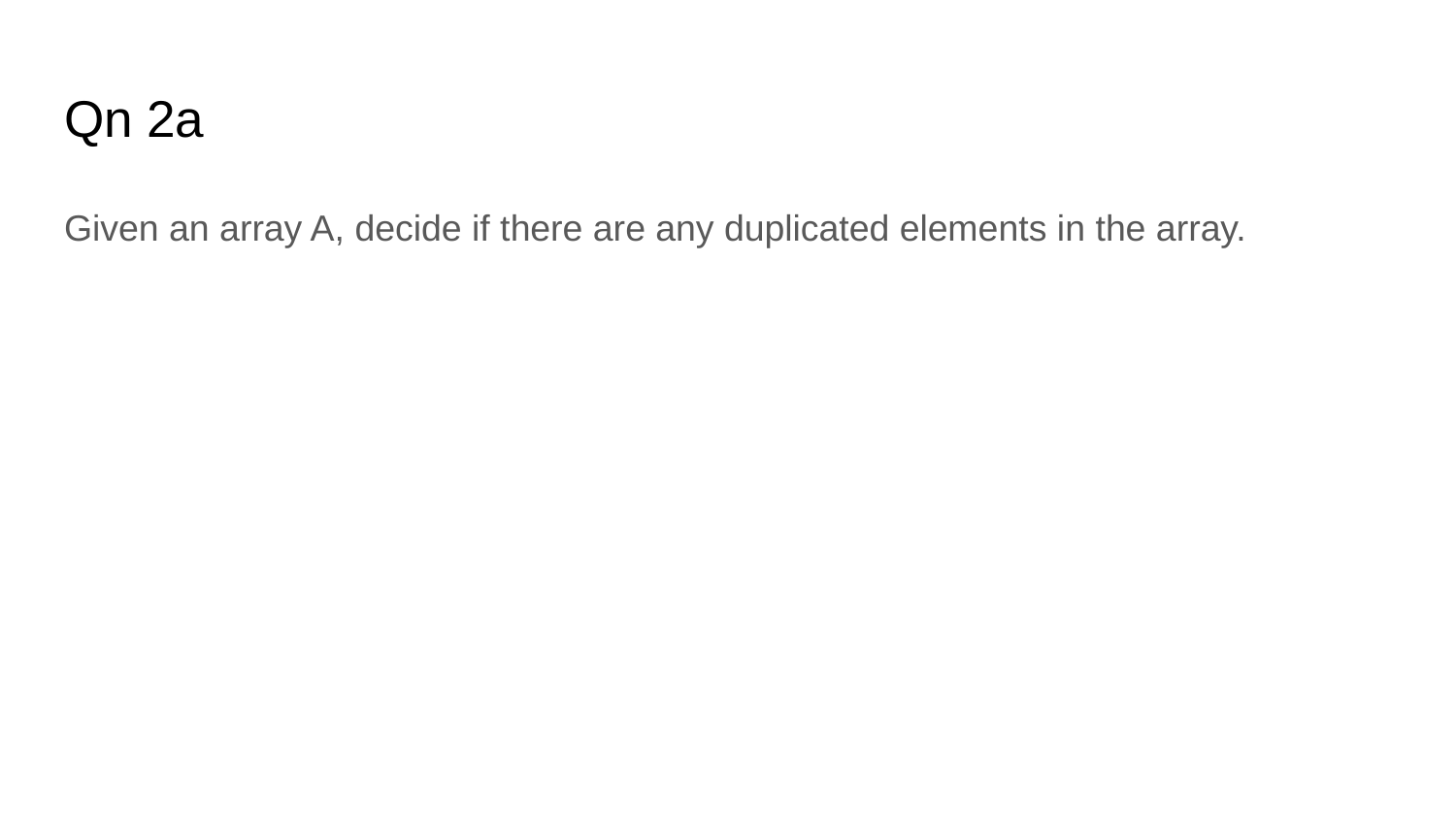

# Qn 2a
Given an array A, decide if there are any duplicated elements in the array.